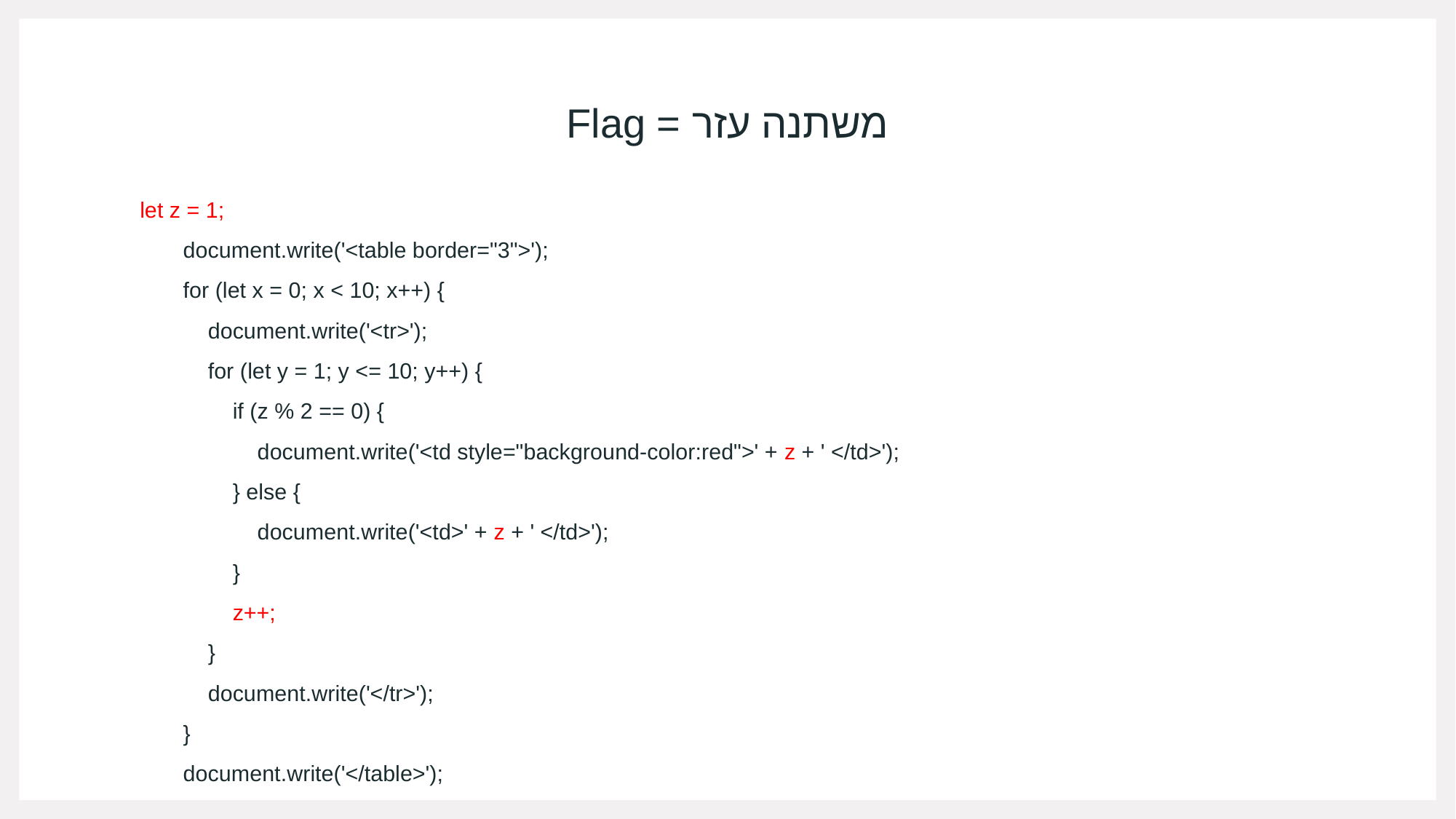

# Flag = משתנה עזר
 let z = 1;
        document.write('<table border="3">');
        for (let x = 0; x < 10; x++) {
            document.write('<tr>');
            for (let y = 1; y <= 10; y++) {
                if (z % 2 == 0) {
                    document.write('<td style="background-color:red">' + z + ' </td>');
                } else {
                    document.write('<td>' + z + ' </td>');
                }
                z++;
            }
            document.write('</tr>');
        }
        document.write('</table>');